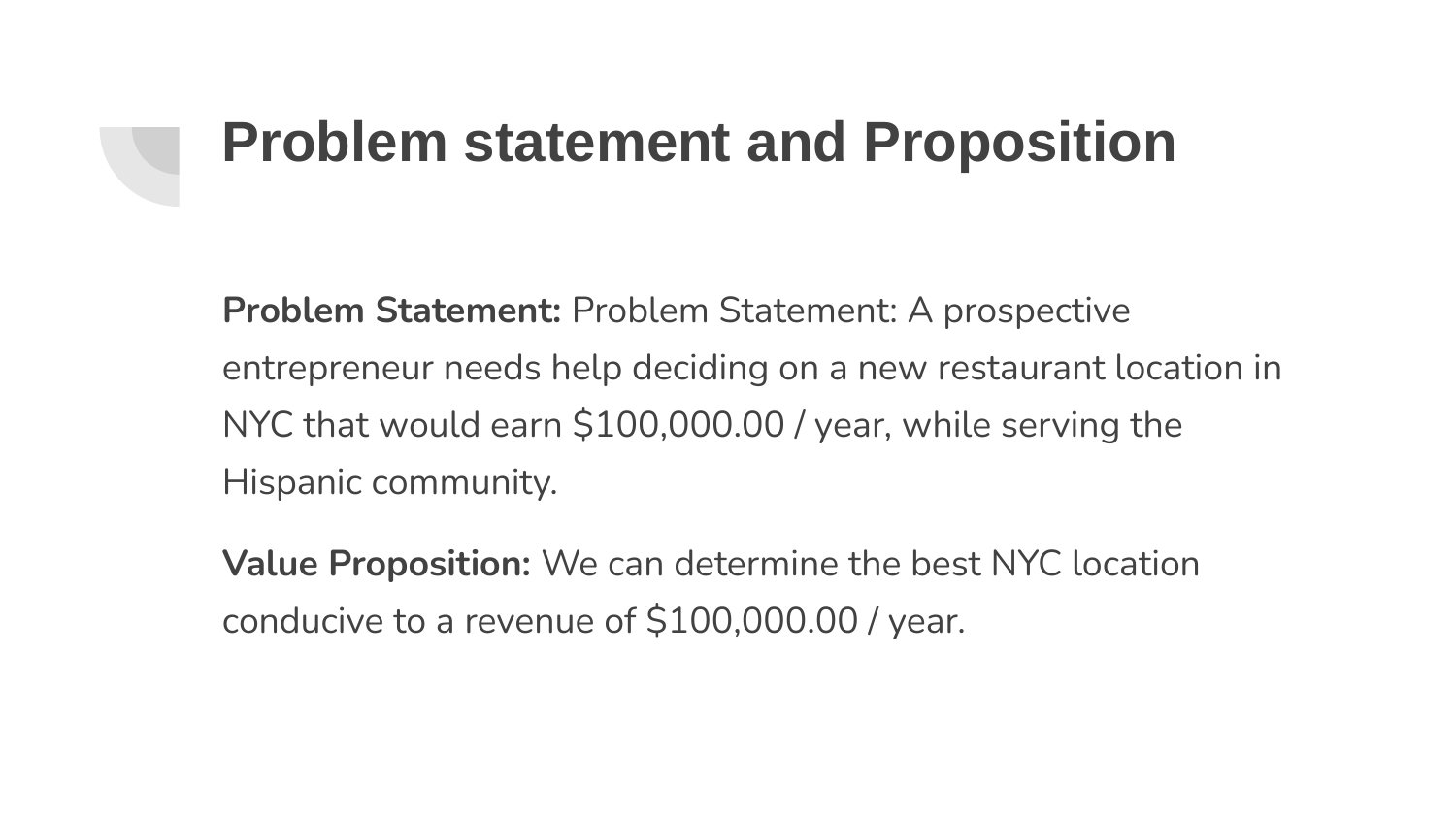

# Problem statement and Proposition
Problem Statement: Problem Statement: A prospective entrepreneur needs help deciding on a new restaurant location in NYC that would earn $100,000.00 / year, while serving the Hispanic community.
Value Proposition: We can determine the best NYC location conducive to a revenue of $100,000.00 / year.